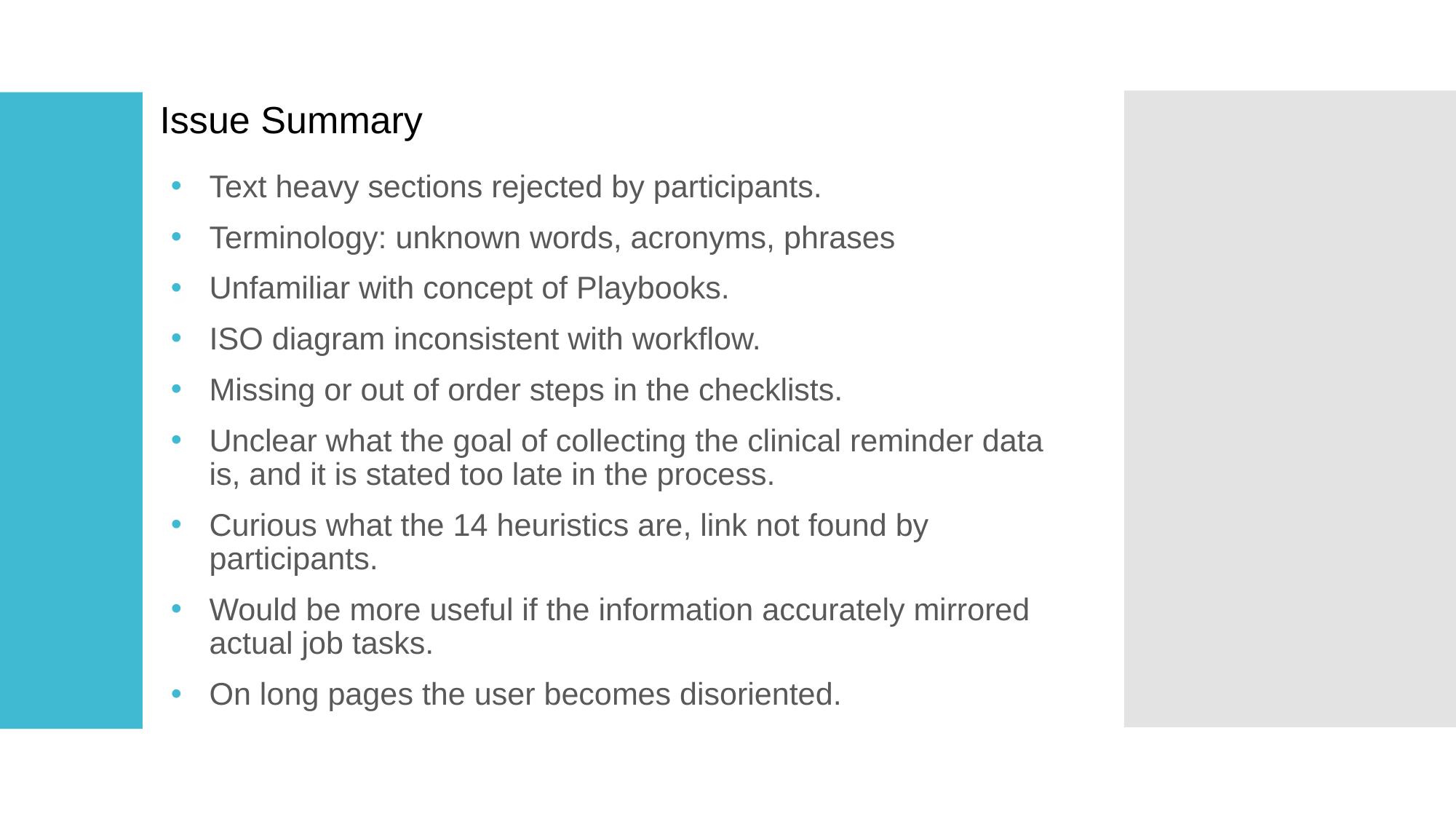

Issue Summary

Text heavy sections rejected by participants.
Terminology: unknown words, acronyms, phrases
Unfamiliar with concept of Playbooks.
ISO diagram inconsistent with workflow.
Missing or out of order steps in the checklists.
Unclear what the goal of collecting the clinical reminder data is, and it is stated too late in the process.
Curious what the 14 heuristics are, link not found by participants.
Would be more useful if the information accurately mirrored actual job tasks.
On long pages the user becomes disoriented.